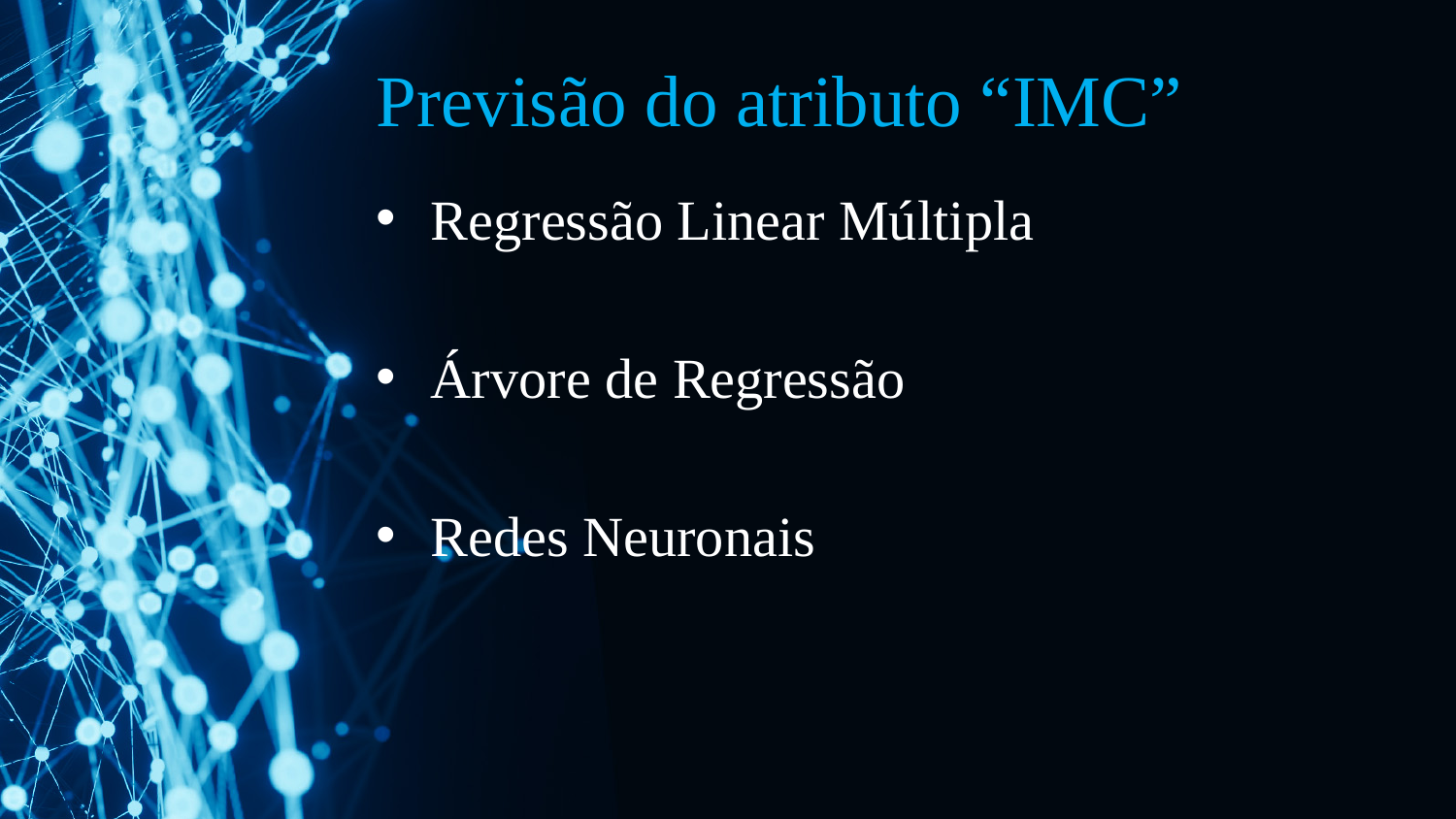

# Previsão do atributo “IMC”
Regressão Linear Múltipla

Árvore de Regressão

Redes Neuronais